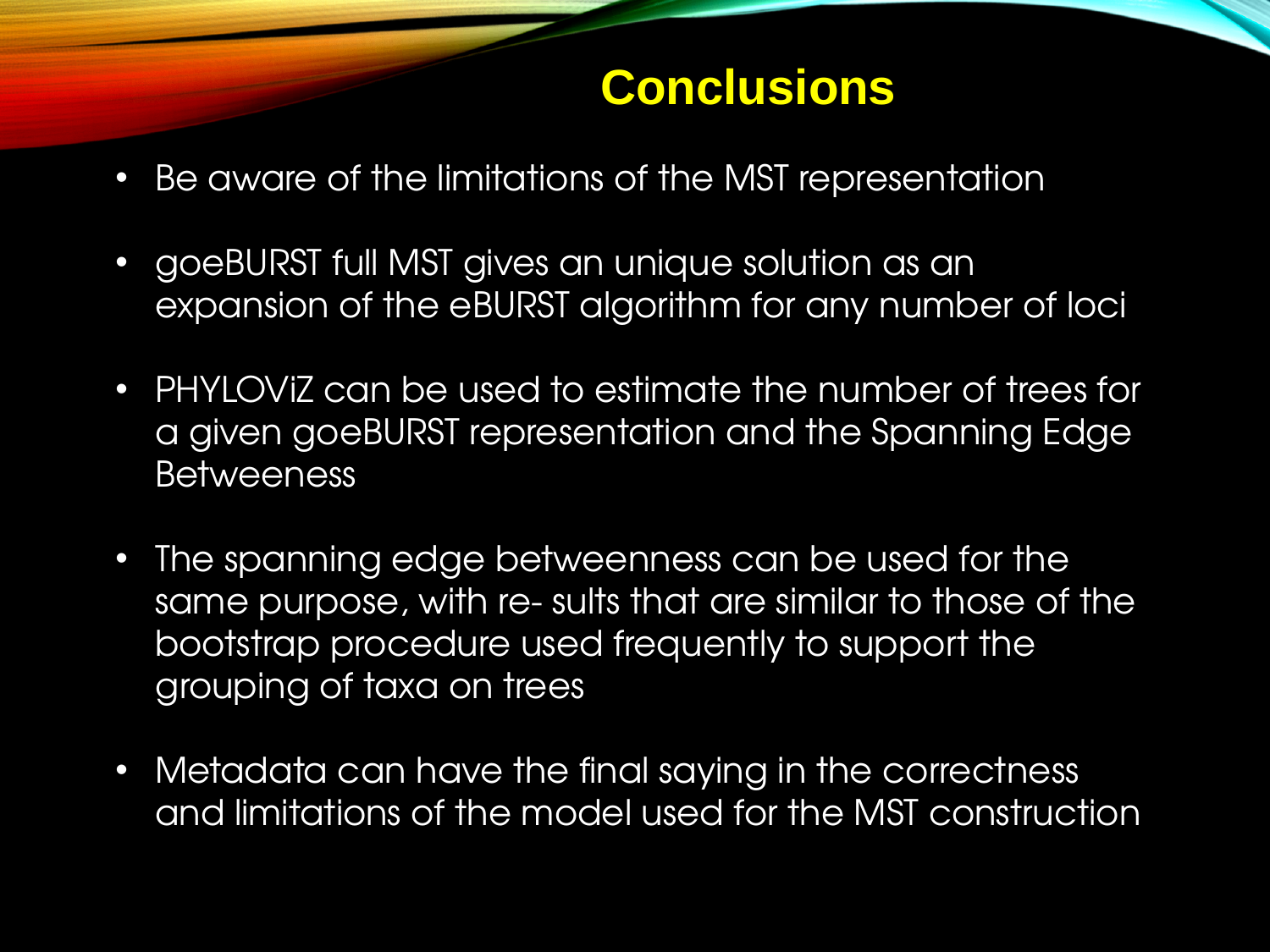

Conclusions
Be aware of the limitations of the MST representation

goeBURST full MST gives an unique solution as an expansion of the eBURST algorithm for any number of loci

PHYLOViZ can be used to estimate the number of trees for a given goeBURST representation and the Spanning Edge Betweeness

The spanning edge betweenness can be used for the same purpose, with re- sults that are similar to those of the bootstrap procedure used frequently to support the grouping of taxa on trees

Metadata can have the final saying in the correctness and limitations of the model used for the MST construction